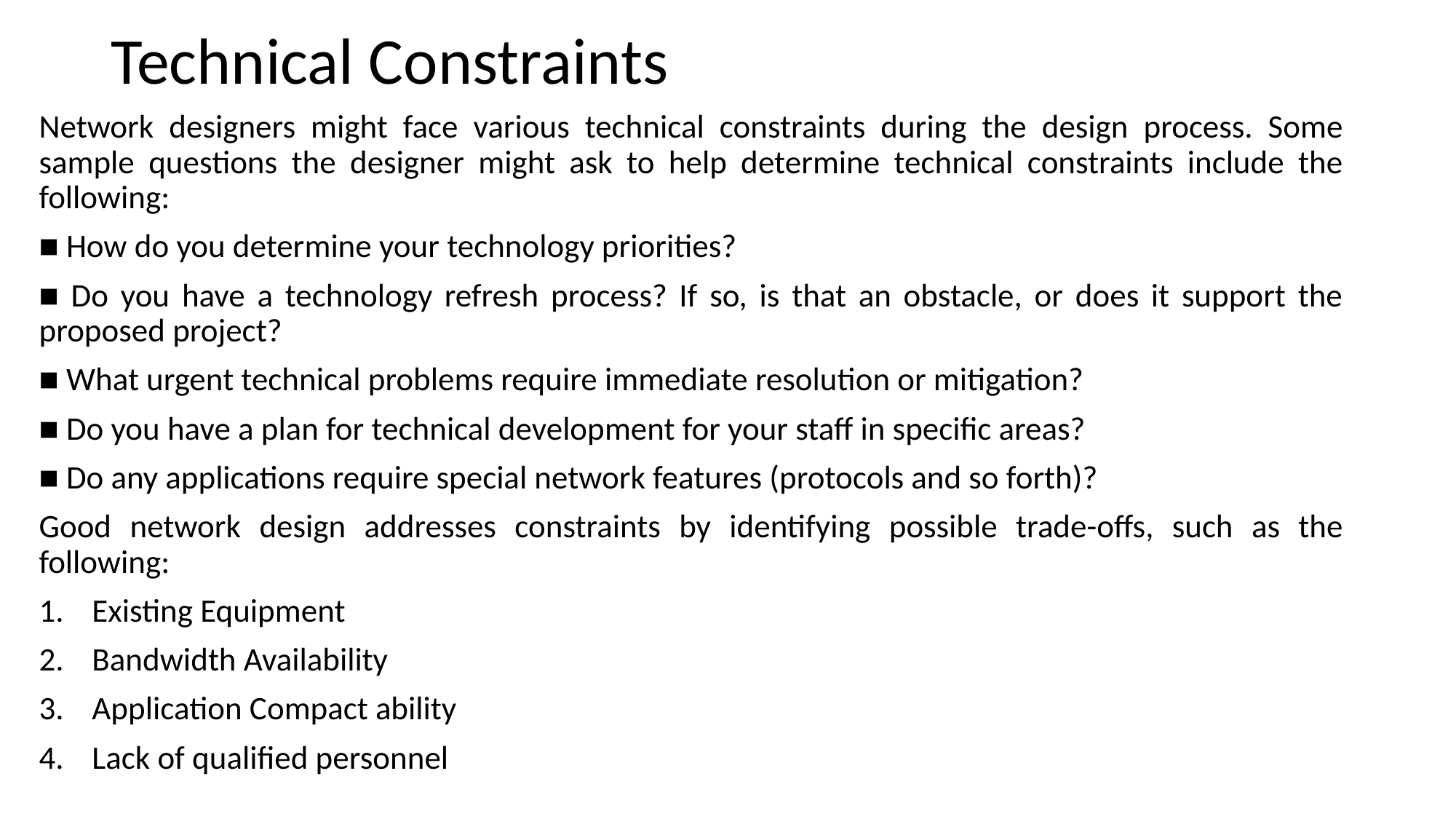

# Technical Constraints
Network designers might face various technical constraints during the design process. Some sample questions the designer might ask to help determine technical constraints include the following:
■ How do you determine your technology priorities?
■ Do you have a technology refresh process? If so, is that an obstacle, or does it support the proposed project?
■ What urgent technical problems require immediate resolution or mitigation?
■ Do you have a plan for technical development for your staff in specific areas?
■ Do any applications require special network features (protocols and so forth)?
Good network design addresses constraints by identifying possible trade-offs, such as the following:
Existing Equipment
Bandwidth Availability
Application Compact ability
Lack of qualified personnel